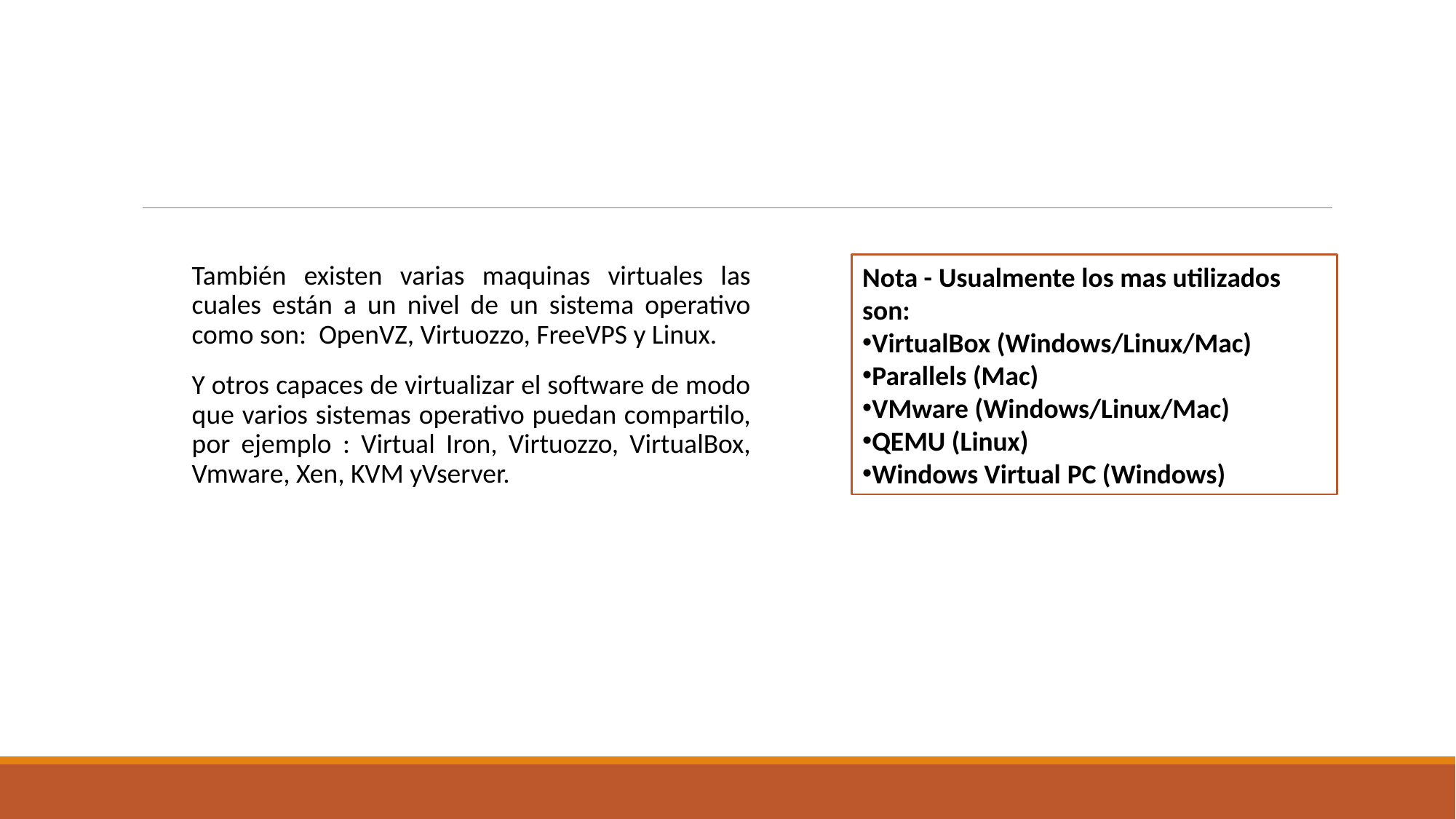

También existen varias maquinas virtuales las cuales están a un nivel de un sistema operativo como son:  OpenVZ, Virtuozzo, FreeVPS y Linux.
Y otros capaces de virtualizar el software de modo que varios sistemas operativo puedan compartilo, por ejemplo : Virtual Iron, Virtuozzo, VirtualBox, Vmware, Xen, KVM yVserver.

Nota - Usualmente los mas utilizados son:
VirtualBox (Windows/Linux/Mac)
Parallels (Mac)
VMware (Windows/Linux/Mac)
QEMU (Linux)
Windows Virtual PC (Windows)